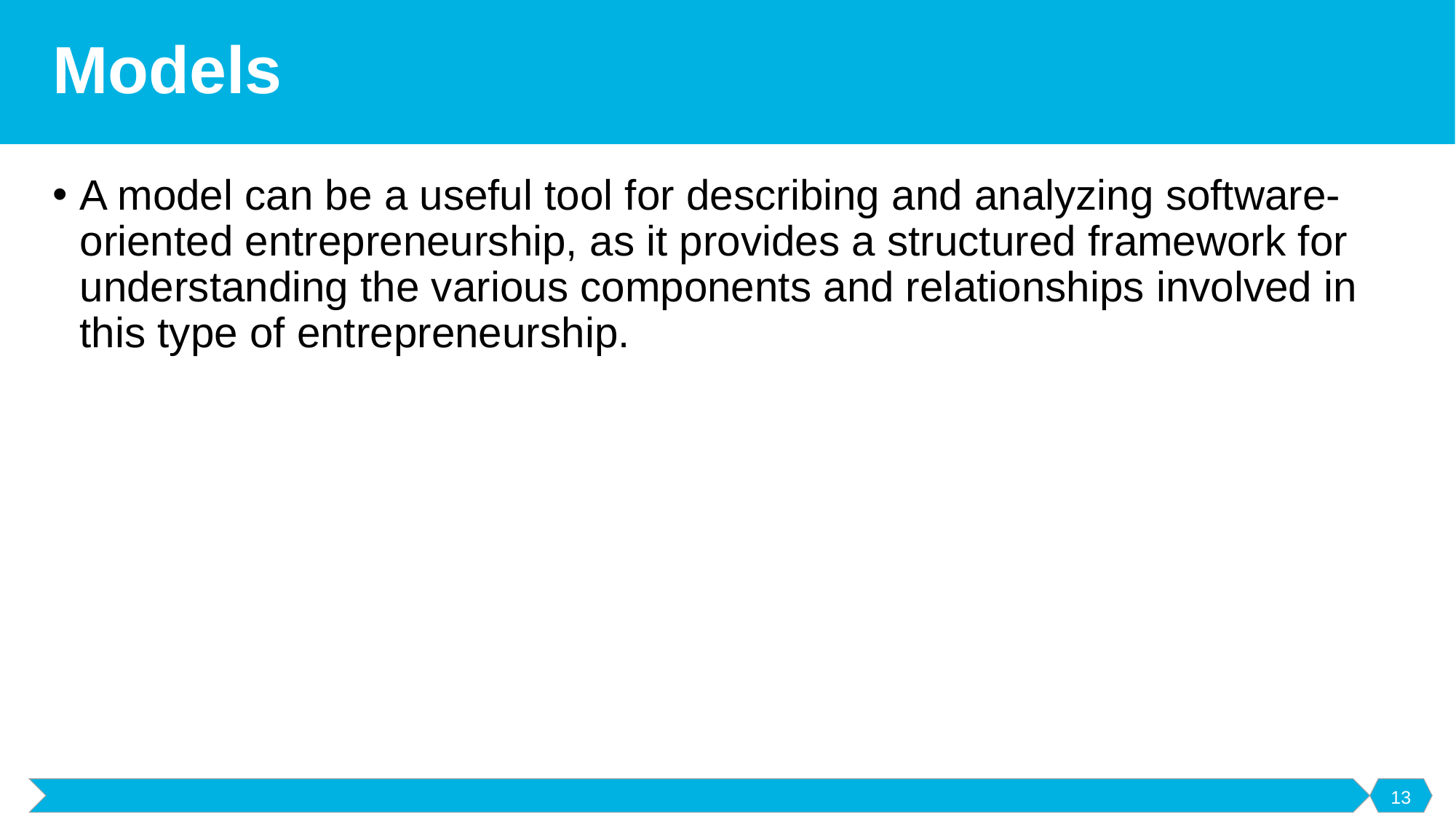

# Models
A model can be a useful tool for describing and analyzing software-oriented entrepreneurship, as it provides a structured framework for understanding the various components and relationships involved in this type of entrepreneurship.
13